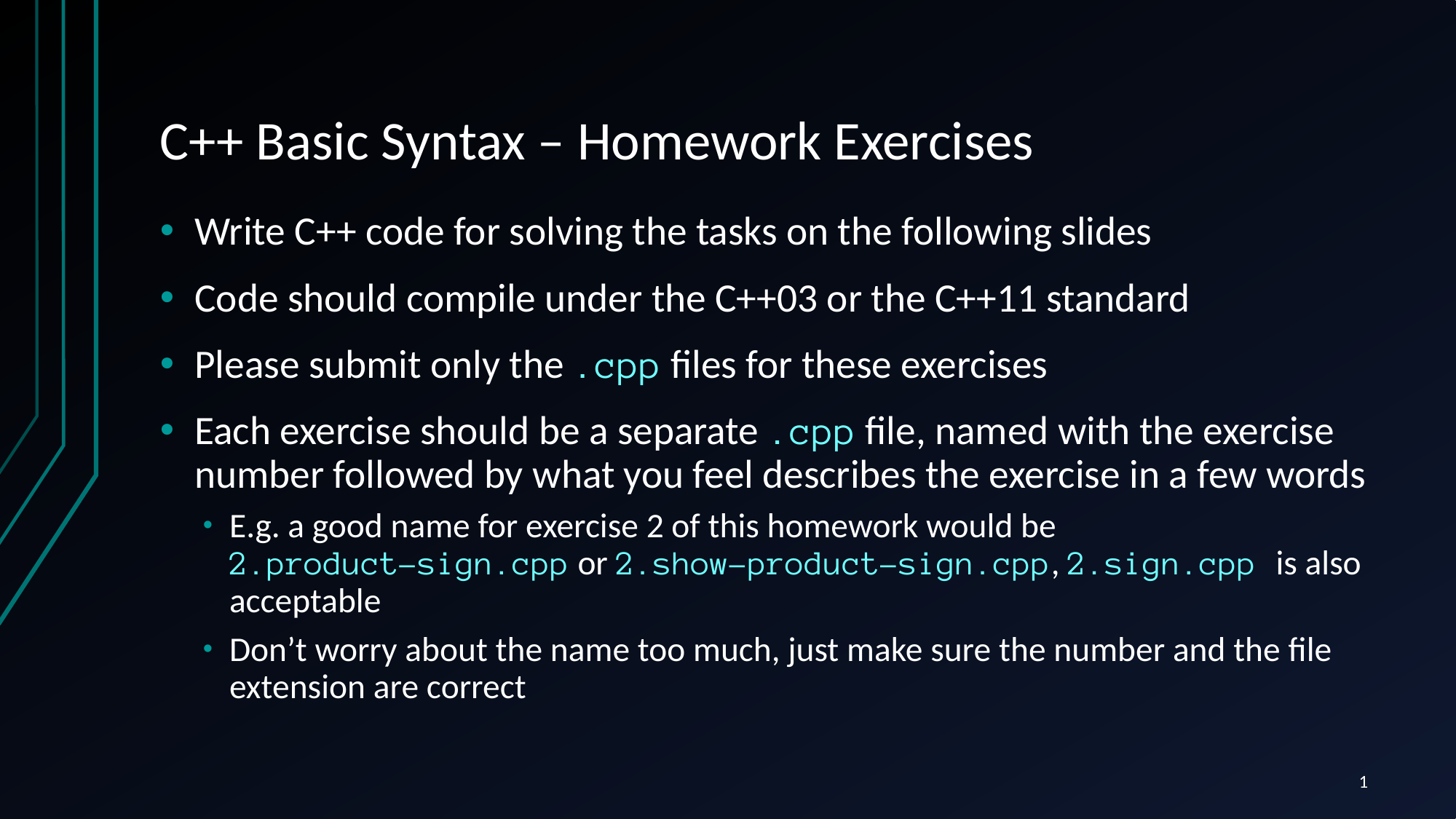

# C++ Basic Syntax – Homework Exercises
Write C++ code for solving the tasks on the following slides
Code should compile under the C++03 or the C++11 standard
Please submit only the .cpp files for these exercises
Each exercise should be a separate .cpp file, named with the exercise number followed by what you feel describes the exercise in a few words
E.g. a good name for exercise 2 of this homework would be
2.product-sign.cpp or 2.show-product-sign.cpp, 2.sign.cpp is also acceptable
Don’t worry about the name too much, just make sure the number and the file extension are correct

1